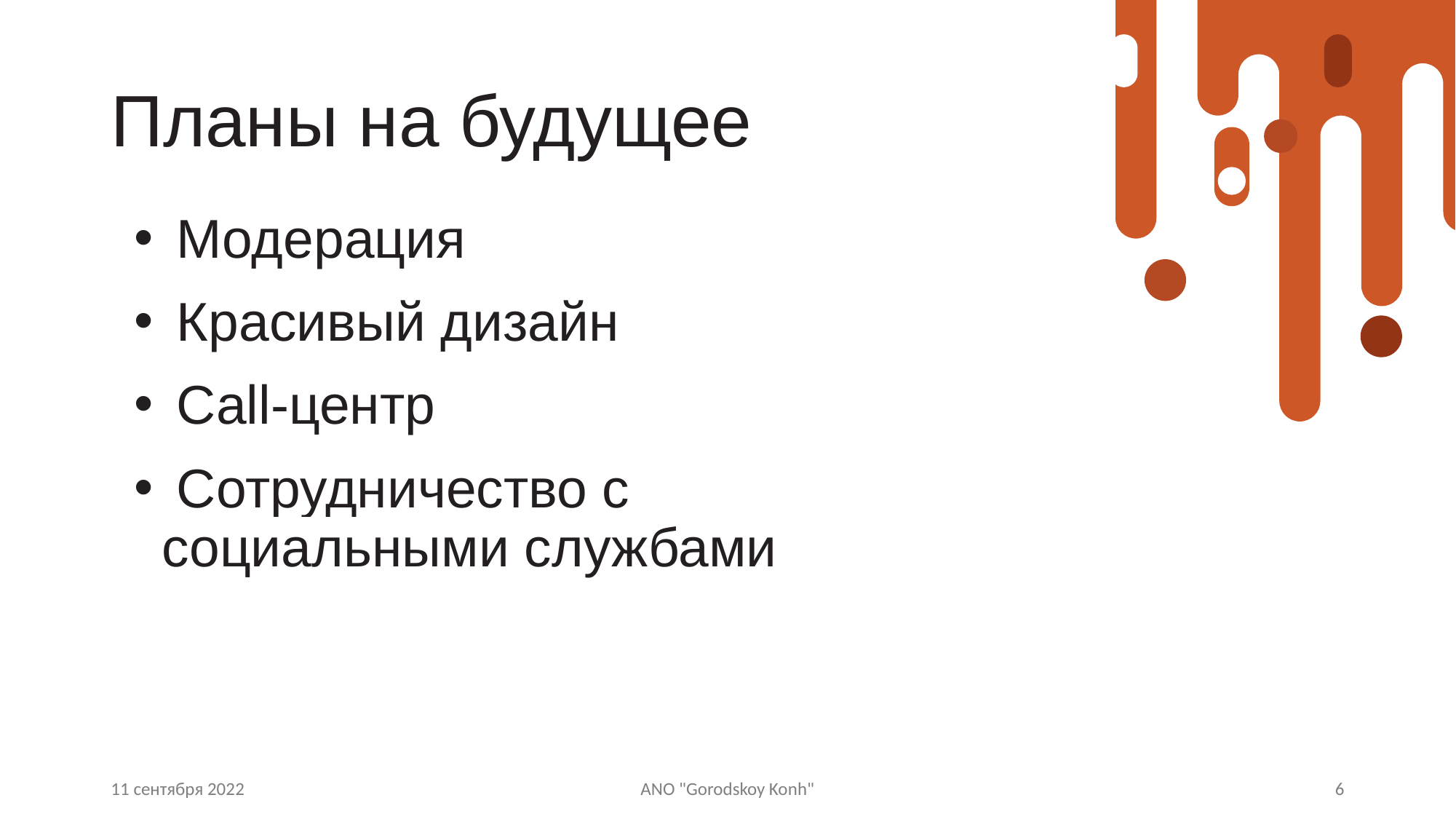

# Планы на будущее
 Модерация
 Красивый дизайн
 Call-центр
 Сотрудничество с социальными службами

11 сентября 2022
ANO "Gorodskoy Konh"
6